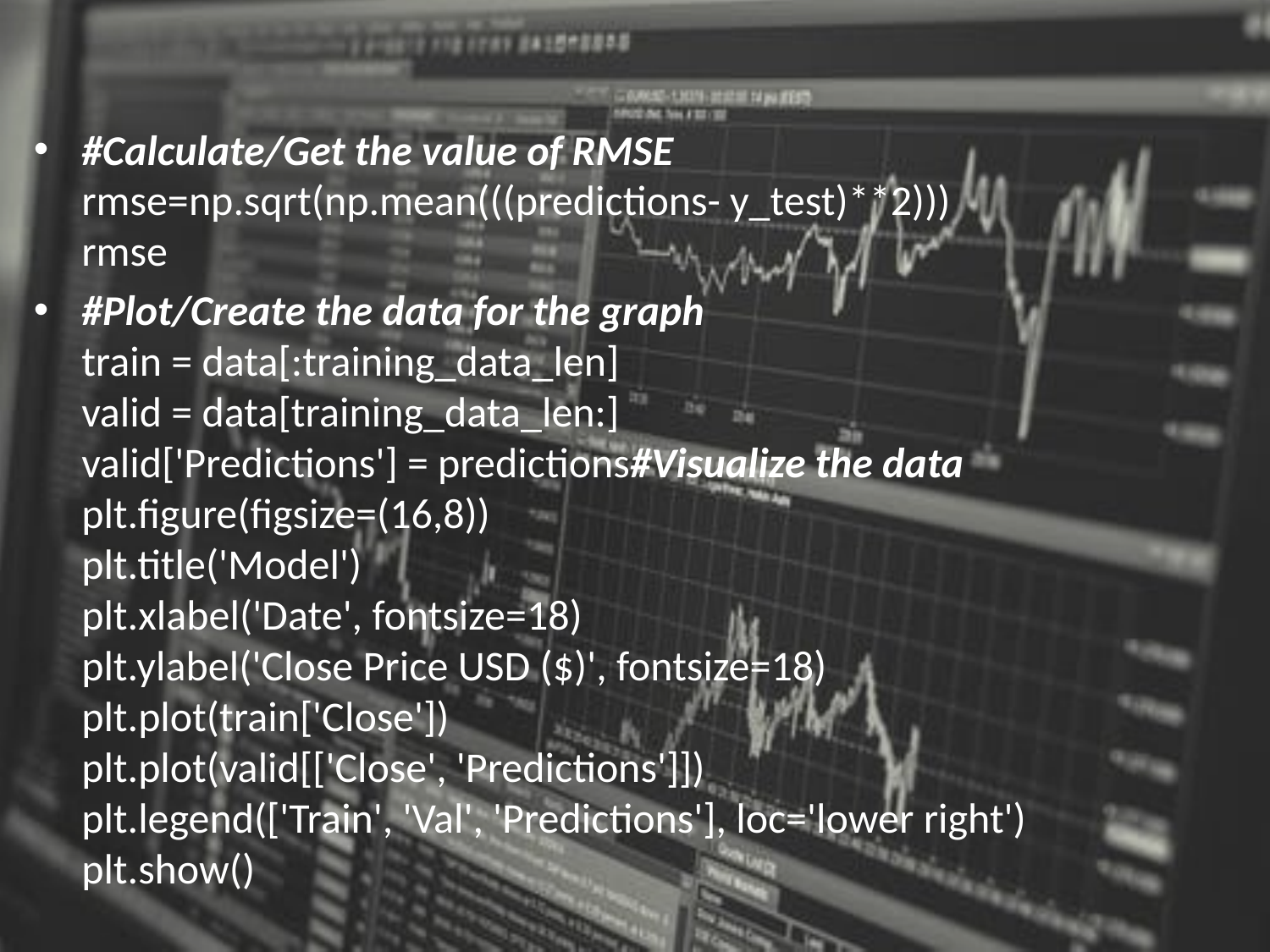

#Calculate/Get the value of RMSE
rmse=np.sqrt(np.mean(((predictions- y_test)**2)))
rmse
#Plot/Create the data for the graph
train = data[:training_data_len]
valid = data[training_data_len:]
valid['Predictions'] = predictions#Visualize the data
plt.figure(figsize=(16,8))
plt.title('Model')
plt.xlabel('Date', fontsize=18)
plt.ylabel('Close Price USD ($)', fontsize=18)
plt.plot(train['Close'])
plt.plot(valid[['Close', 'Predictions']])
plt.legend(['Train', 'Val', 'Predictions'], loc='lower right')
plt.show()